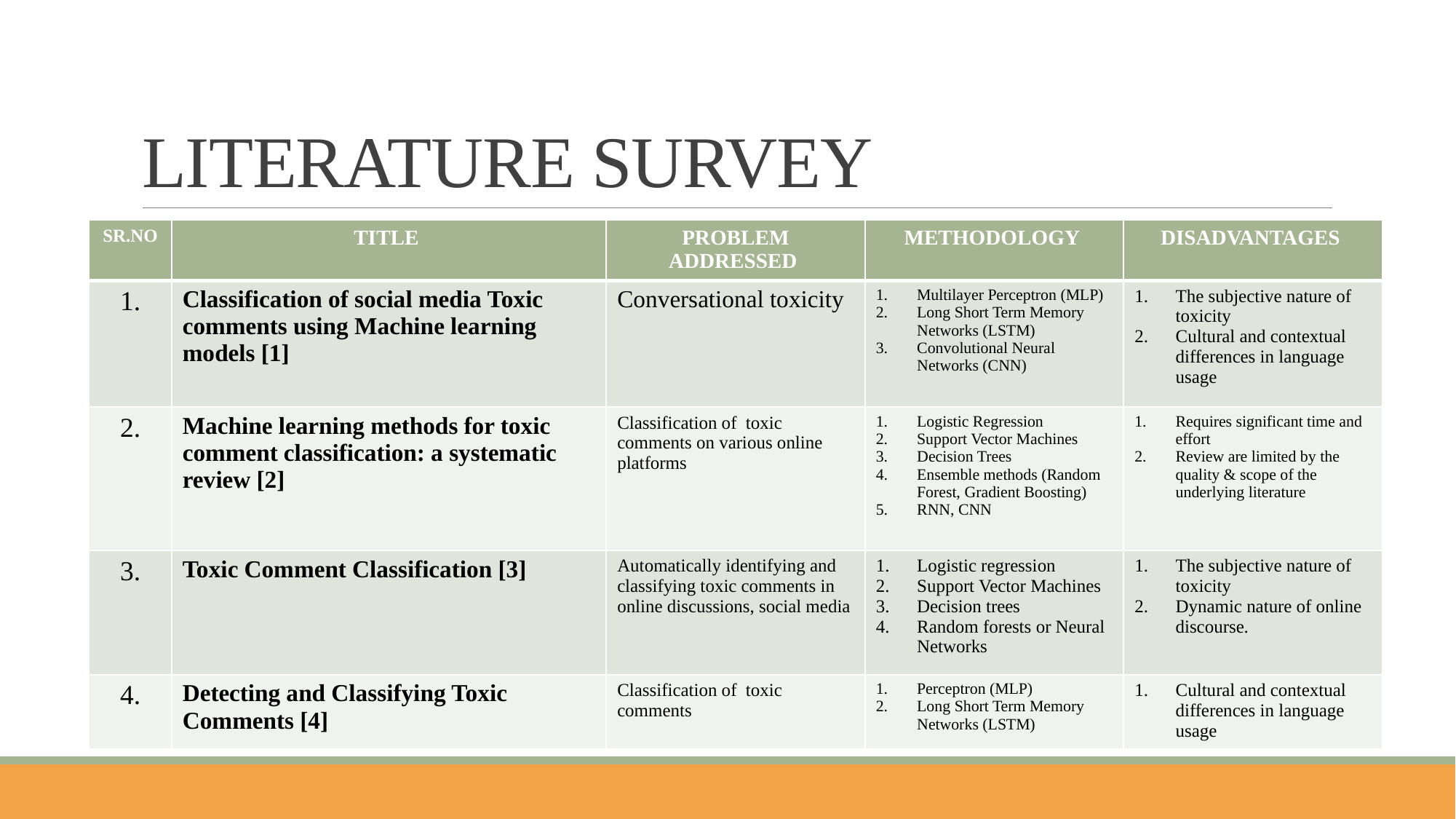

# LITERATURE SURVEY
| SR.NO | TITLE | PROBLEM ADDRESSED | METHODOLOGY | DISADVANTAGES |
| --- | --- | --- | --- | --- |
| 1. | Classification of social media Toxic comments using Machine learning models [1] | Conversational toxicity | Multilayer Perceptron (MLP) Long Short Term Memory Networks (LSTM) Convolutional Neural Networks (CNN) | The subjective nature of toxicity Cultural and contextual differences in language usage |
| 2. | Machine learning methods for toxic comment classification: a systematic review [2] | Classification of toxic comments on various online platforms | Logistic Regression Support Vector Machines Decision Trees Ensemble methods (Random Forest, Gradient Boosting) RNN, CNN | Requires significant time and effort Review are limited by the quality & scope of the underlying literature |
| 3. | Toxic Comment Classification [3] | Automatically identifying and classifying toxic comments in online discussions, social media | Logistic regression Support Vector Machines Decision trees Random forests or Neural Networks | The subjective nature of toxicity Dynamic nature of online discourse. |
| 4. | Detecting and Classifying Toxic Comments [4] | Classification of toxic comments | Perceptron (MLP) Long Short Term Memory Networks (LSTM) | Cultural and contextual differences in language usage |